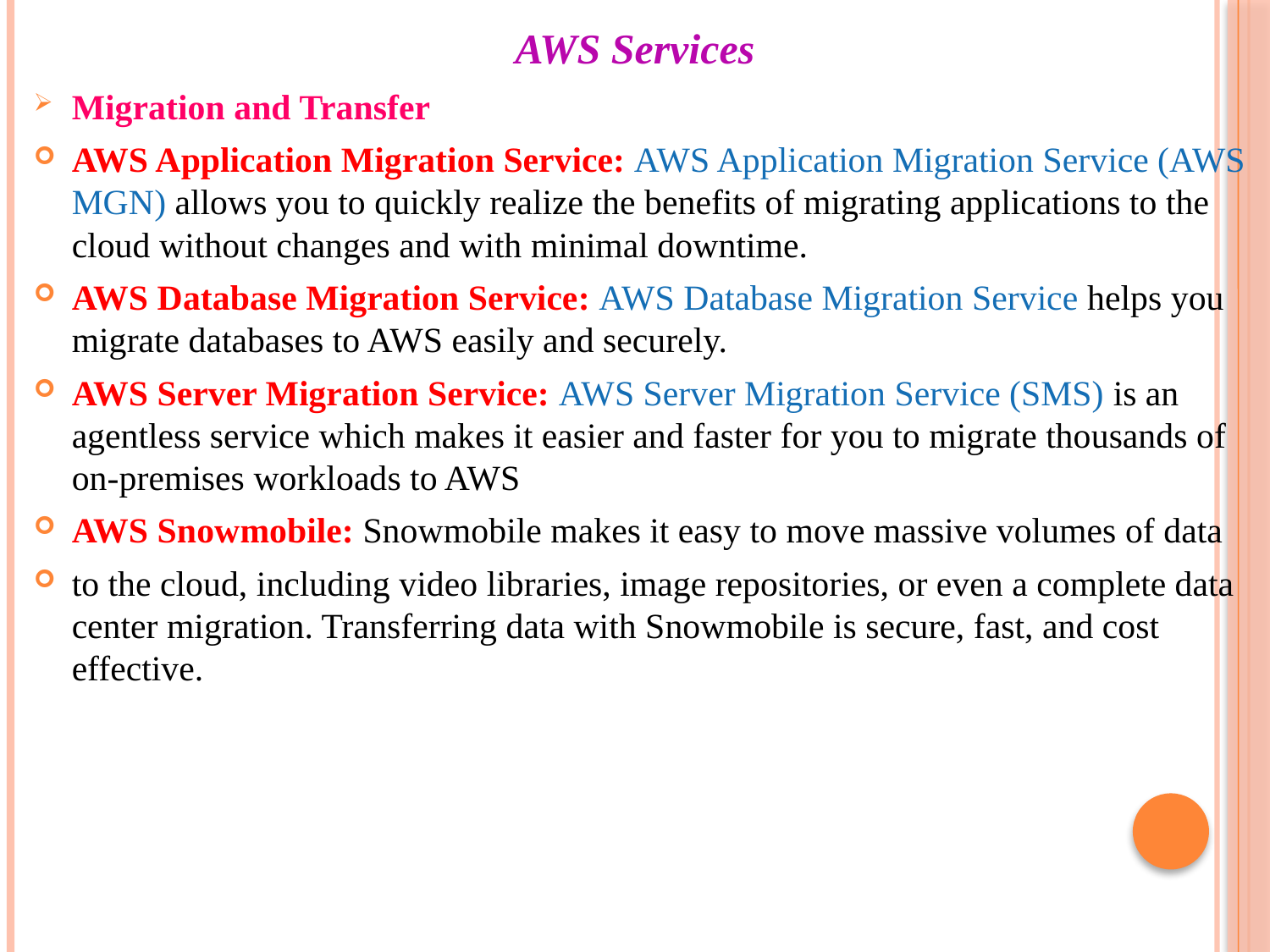

# AWS Services
Migration and Transfer
AWS Application Migration Service: AWS Application Migration Service (AWS MGN) allows you to quickly realize the benefits of migrating applications to the cloud without changes and with minimal downtime.
AWS Database Migration Service: AWS Database Migration Service helps you migrate databases to AWS easily and securely.
AWS Server Migration Service: AWS Server Migration Service (SMS) is an agentless service which makes it easier and faster for you to migrate thousands of on-premises workloads to AWS
AWS Snowmobile: Snowmobile makes it easy to move massive volumes of data
to the cloud, including video libraries, image repositories, or even a complete data center migration. Transferring data with Snowmobile is secure, fast, and cost effective.